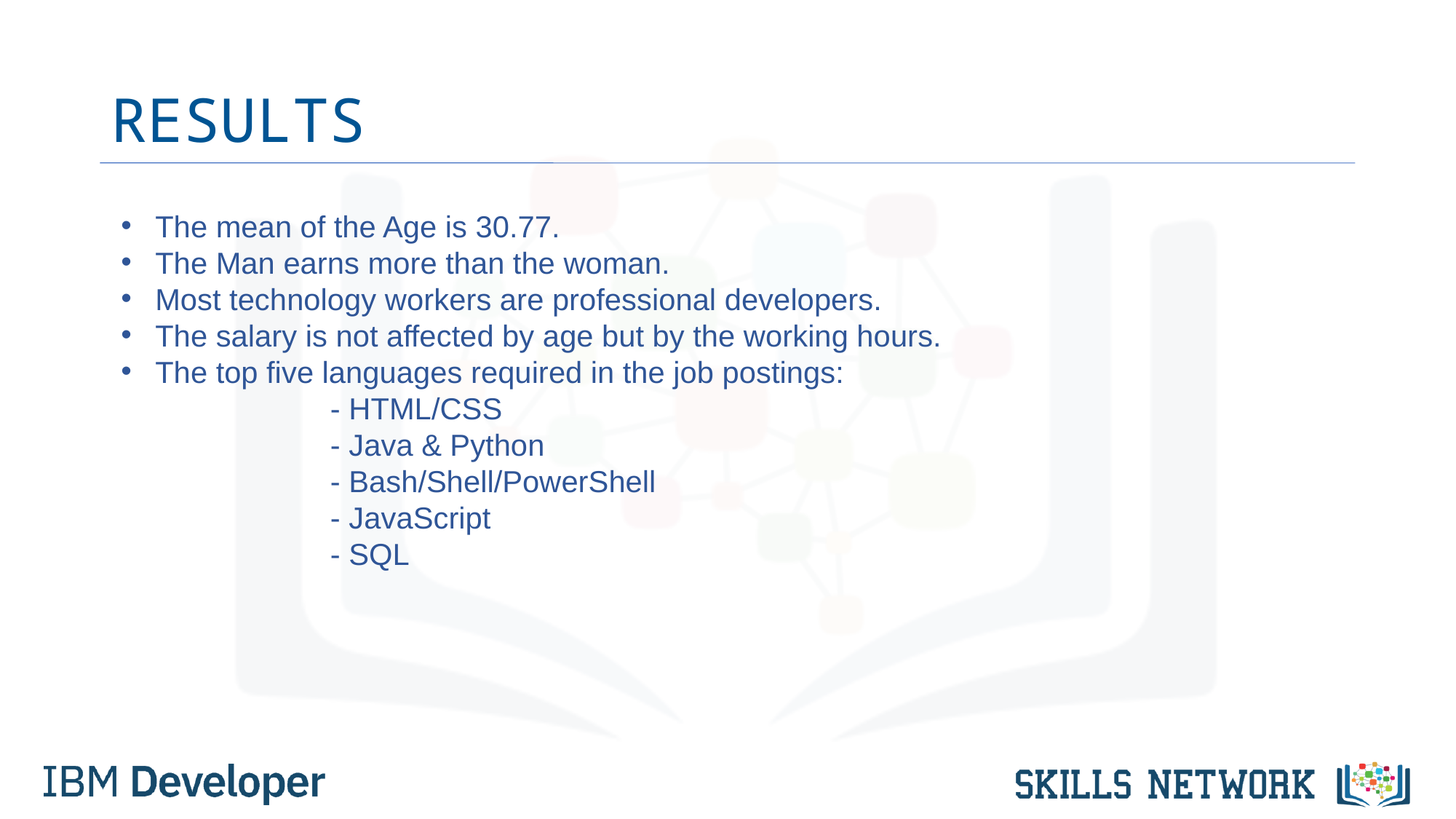

# RESULTS
The mean of the Age is 30.77.
The Man earns more than the woman.
Most technology workers are professional developers.
The salary is not affected by age but by the working hours.
The top five languages required in the job postings:
                         - HTML/CSS
                         - Java & Python
                         - Bash/Shell/PowerShell
                         - JavaScript
                         - SQL